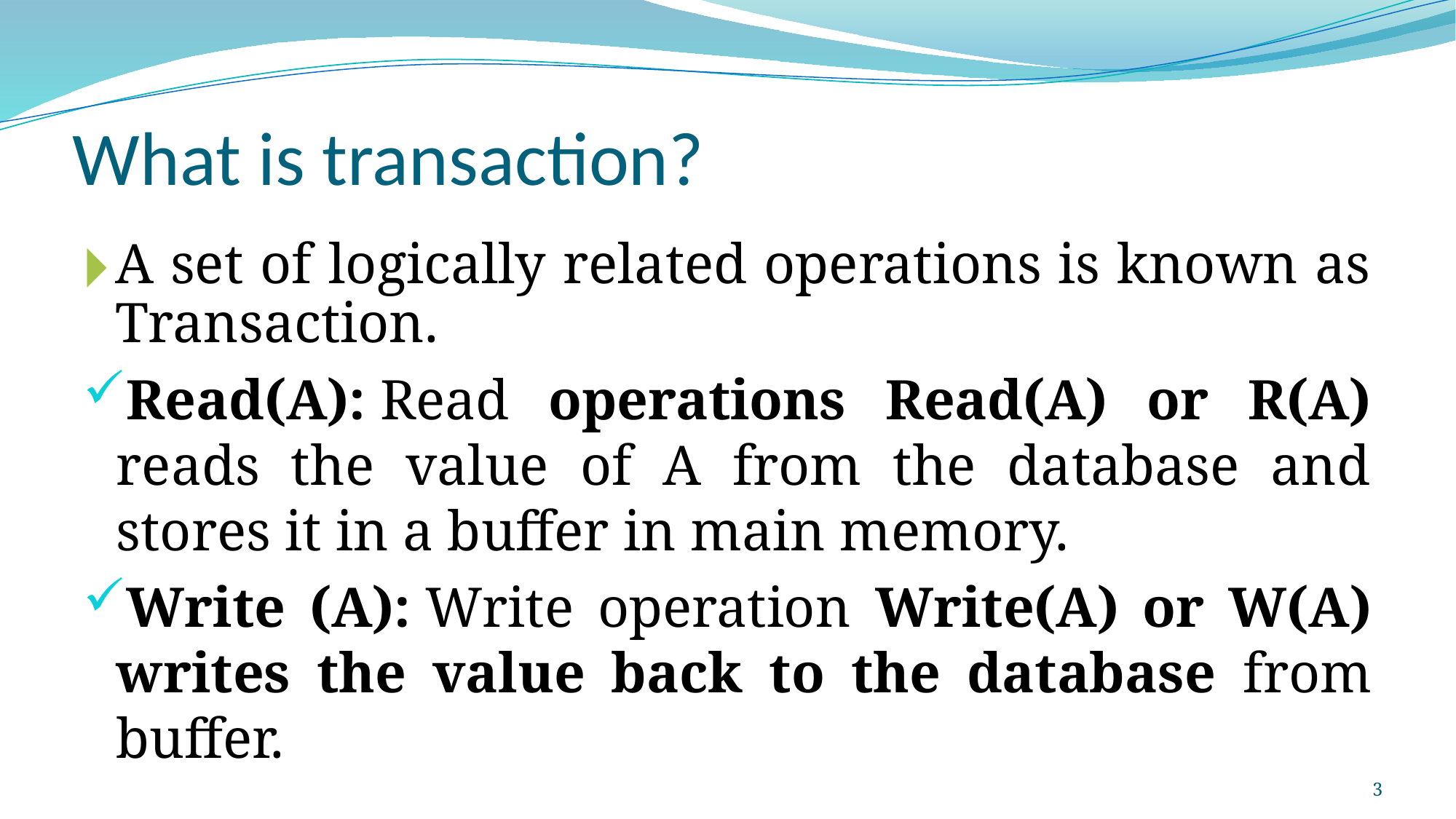

# What is transaction?
A set of logically related operations is known as Transaction.
Read(A): Read operations Read(A) or R(A) reads the value of A from the database and stores it in a buffer in main memory.
Write (A): Write operation Write(A) or W(A) writes the value back to the database from buffer.

3